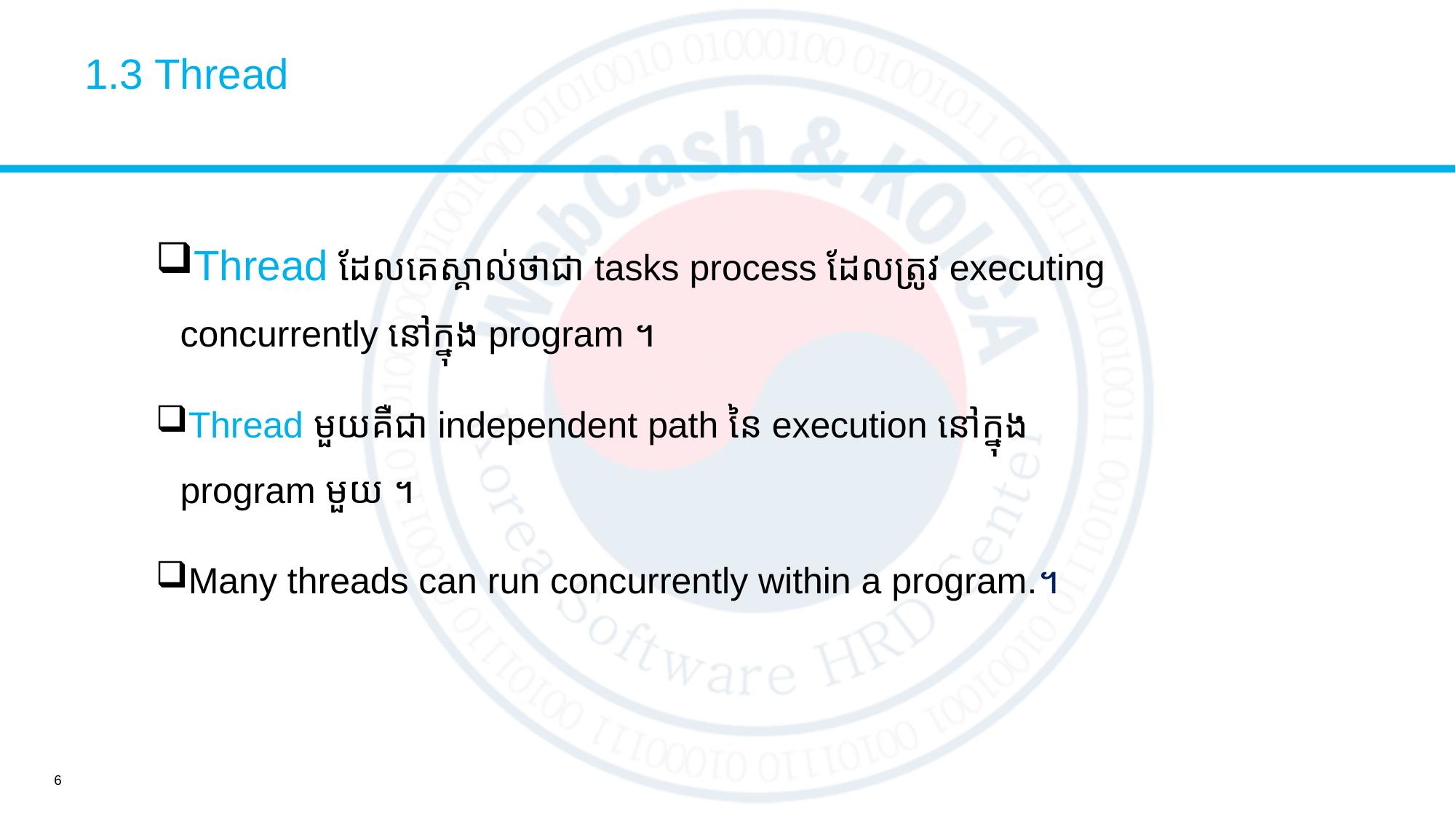

# 1.3 Thread
Thread ដែលគេស្គាល់ថាជា tasks process ដែលត្រូវ executing concurrently នៅក្នុង program ។
Thread មួយគឺជា independent path នៃ execution នៅក្នុង program មួយ ។
Many threads can run concurrently within a program.។
6